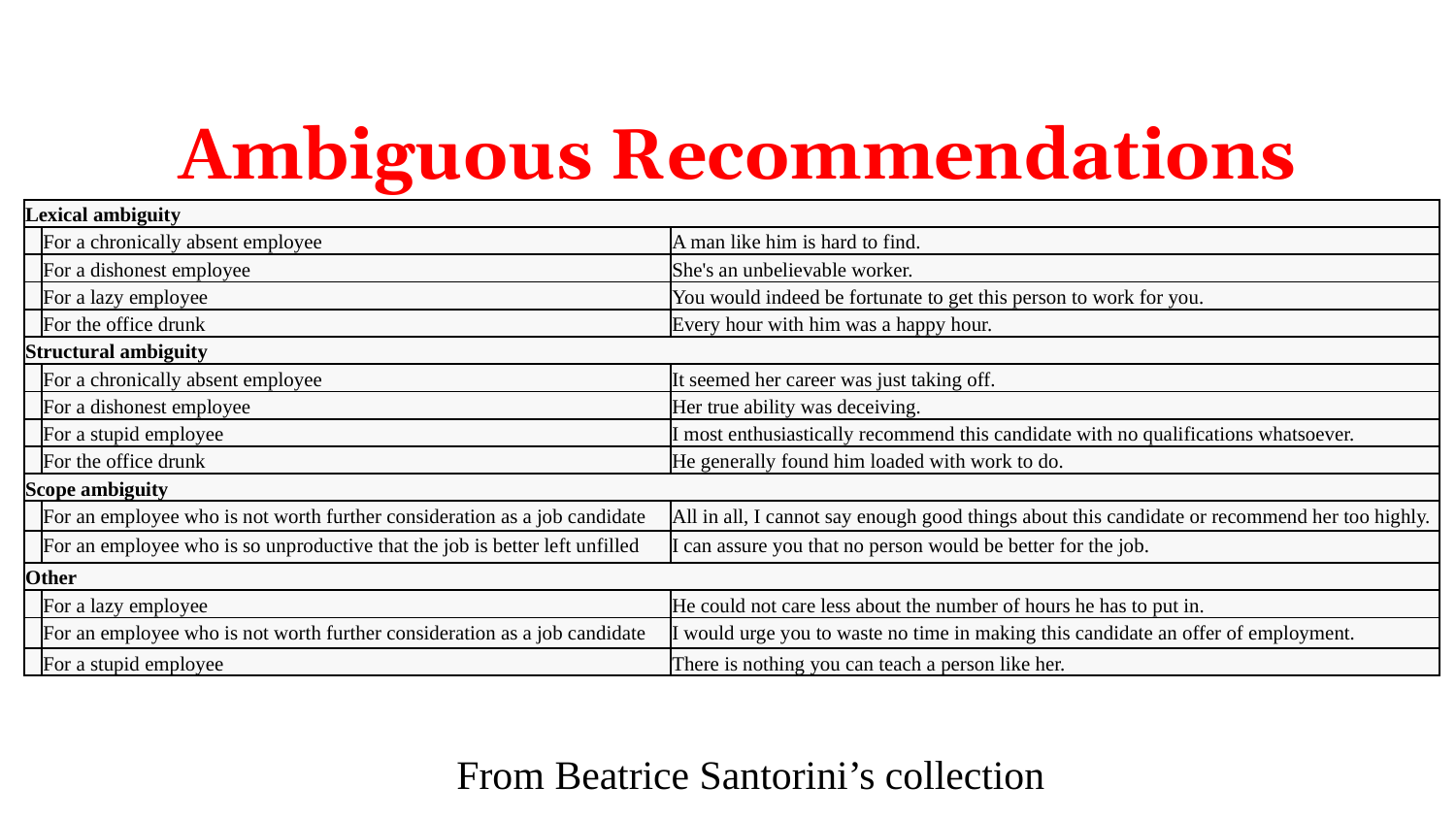

# Ambiguous Recommendations
| Lexical ambiguity |  |  |
| --- | --- | --- |
|  | For a chronically absent employee | A man like him is hard to find. |
|  | For a dishonest employee | She's an unbelievable worker. |
|  | For a lazy employee | You would indeed be fortunate to get this person to work for you. |
|  | For the office drunk | Every hour with him was a happy hour. |
| Structural ambiguity |  |  |
|  | For a chronically absent employee | It seemed her career was just taking off. |
|  | For a dishonest employee | Her true ability was deceiving. |
|  | For a stupid employee | I most enthusiastically recommend this candidate with no qualifications whatsoever. |
|  | For the office drunk | He generally found him loaded with work to do. |
| Scope ambiguity |  |  |
|  | For an employee who is not worth further consideration as a job candidate | All in all, I cannot say enough good things about this candidate or recommend her too highly. |
|  | For an employee who is so unproductive that the job is better left unfilled | I can assure you that no person would be better for the job. |
| Other |  |  |
|  | For a lazy employee | He could not care less about the number of hours he has to put in. |
|  | For an employee who is not worth further consideration as a job candidate | I would urge you to waste no time in making this candidate an offer of employment. |
|  | For a stupid employee | There is nothing you can teach a person like her. |
From Beatrice Santorini’s collection